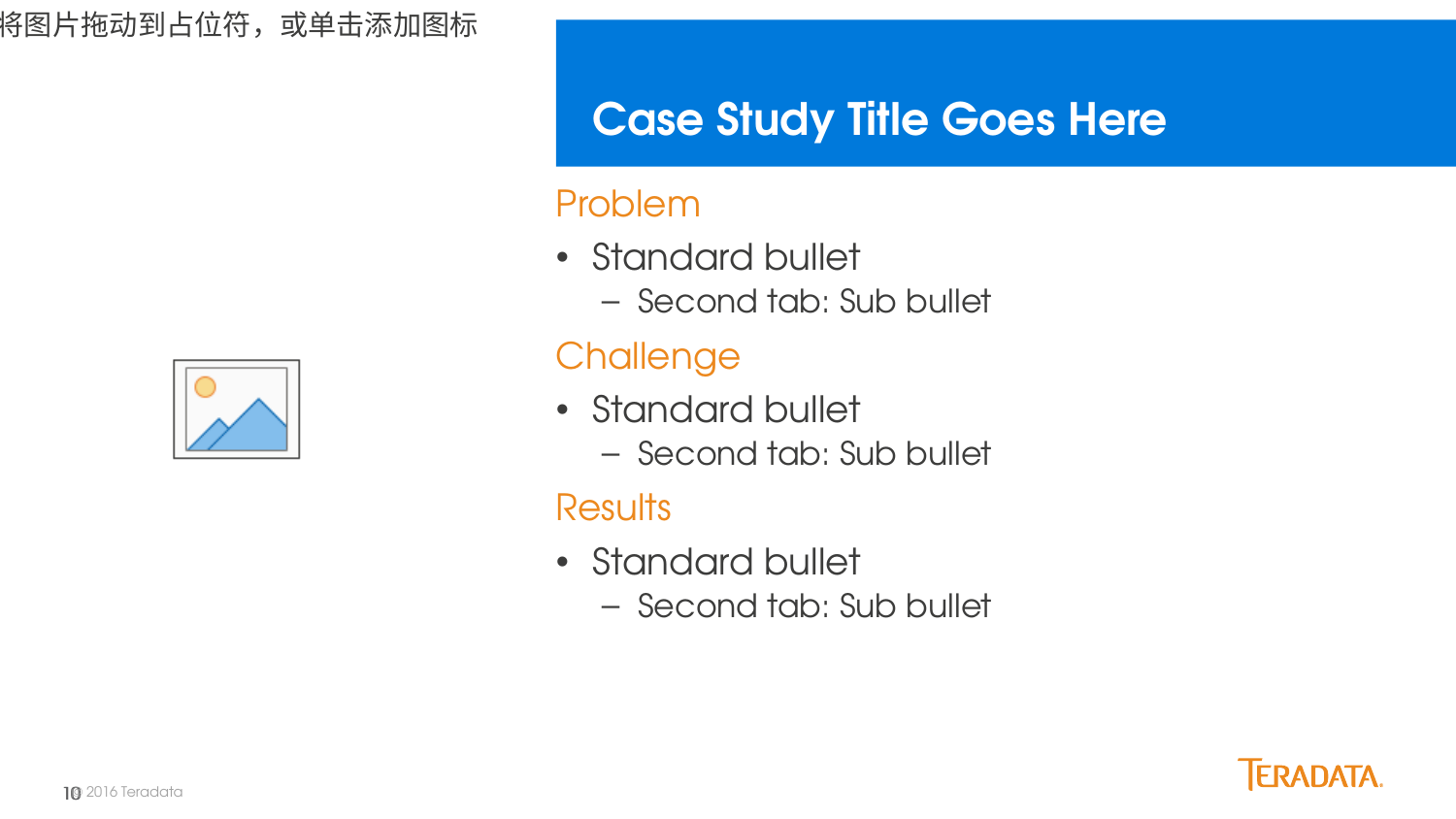

Case Study Title Goes Here
Problem
Standard bullet
Second tab: Sub bullet
Challenge
Standard bullet
Second tab: Sub bullet
Results
Standard bullet
Second tab: Sub bullet
© 2016 Teradata
10